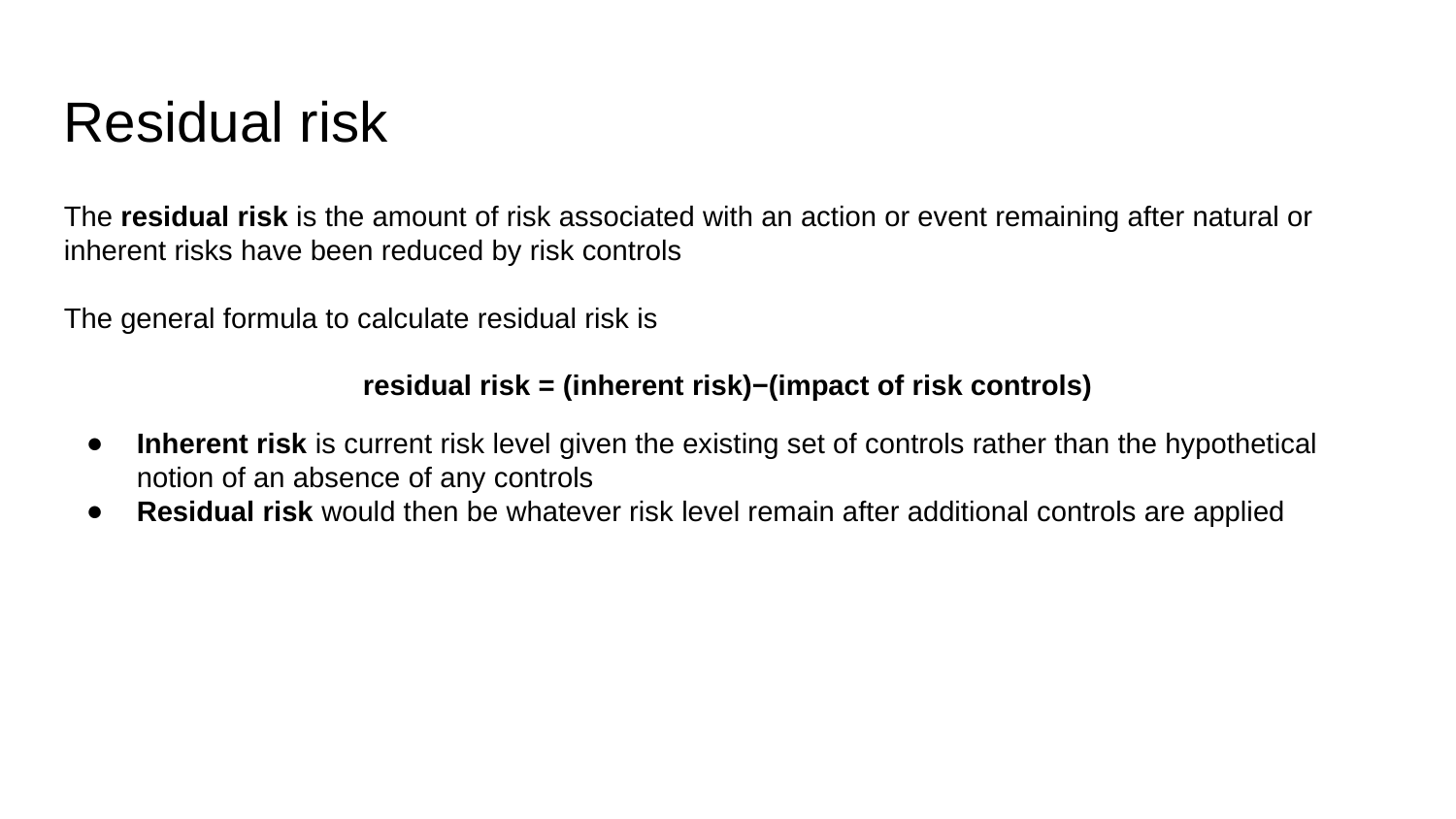

Residual risk
The residual risk is the amount of risk associated with an action or event remaining after natural or inherent risks have been reduced by risk controls

The general formula to calculate residual risk is

residual risk = (inherent risk)−(impact of risk controls)
Inherent risk is current risk level given the existing set of controls rather than the hypothetical notion of an absence of any controls
Residual risk would then be whatever risk level remain after additional controls are applied